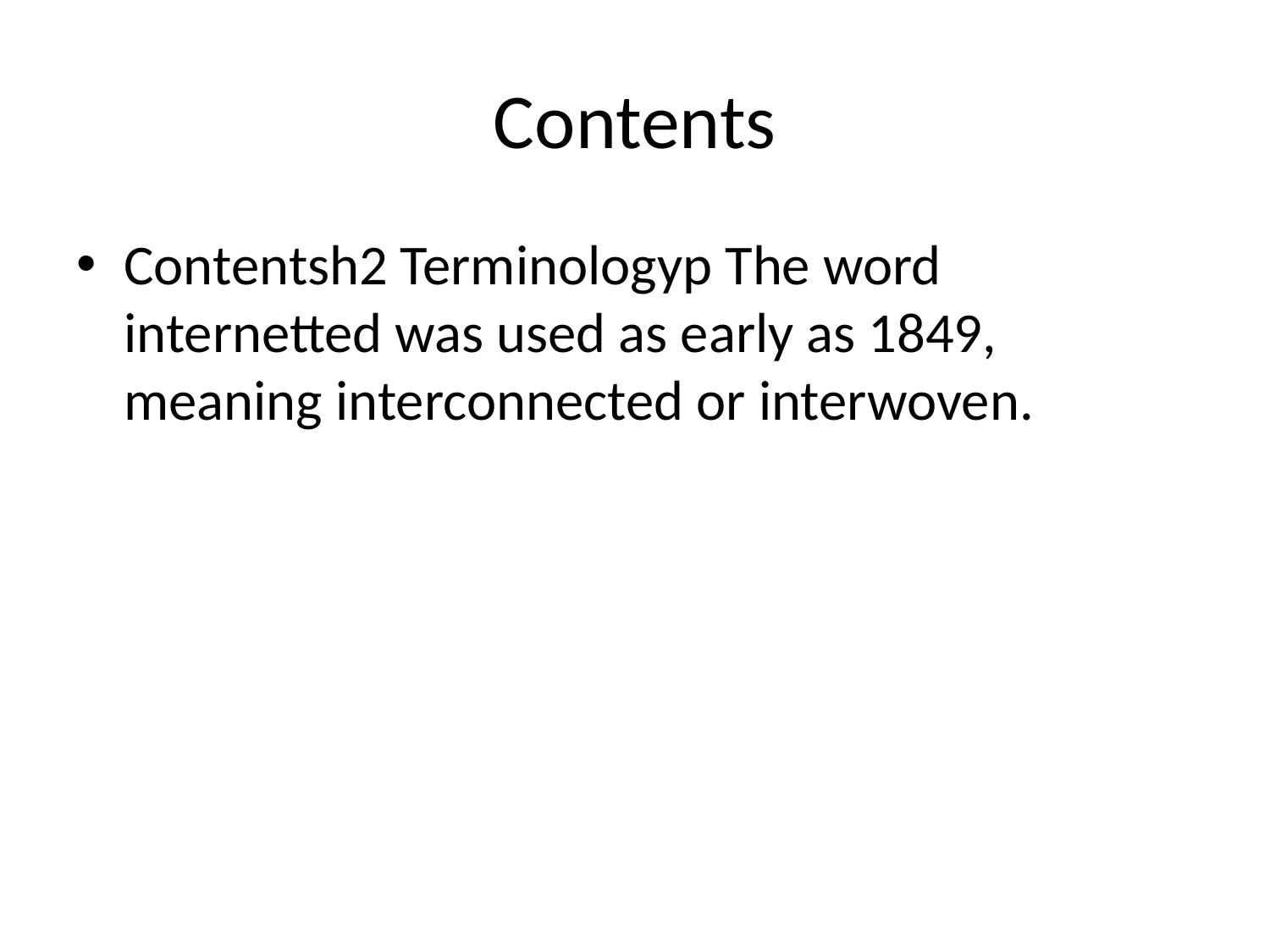

# Contents
Contentsh2 Terminologyp The word internetted was used as early as 1849, meaning interconnected or interwoven.